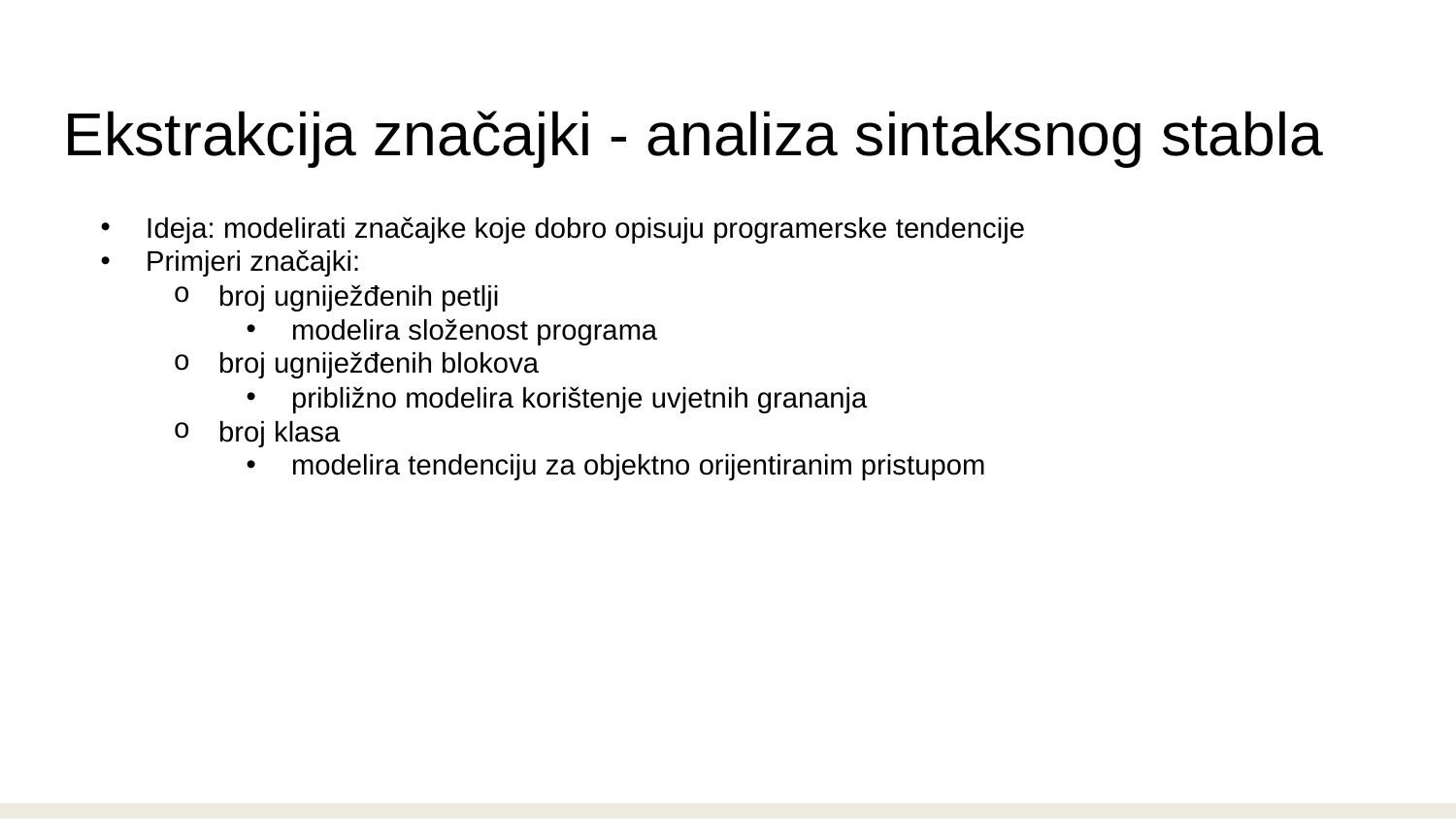

Ekstrakcija značajki - analiza sintaksnog stabla
Ideja: modelirati značajke koje dobro opisuju programerske tendencije
Primjeri značajki:
broj ugniježđenih petlji
modelira složenost programa
broj ugniježđenih blokova
približno modelira korištenje uvjetnih grananja
broj klasa
modelira tendenciju za objektno orijentiranim pristupom